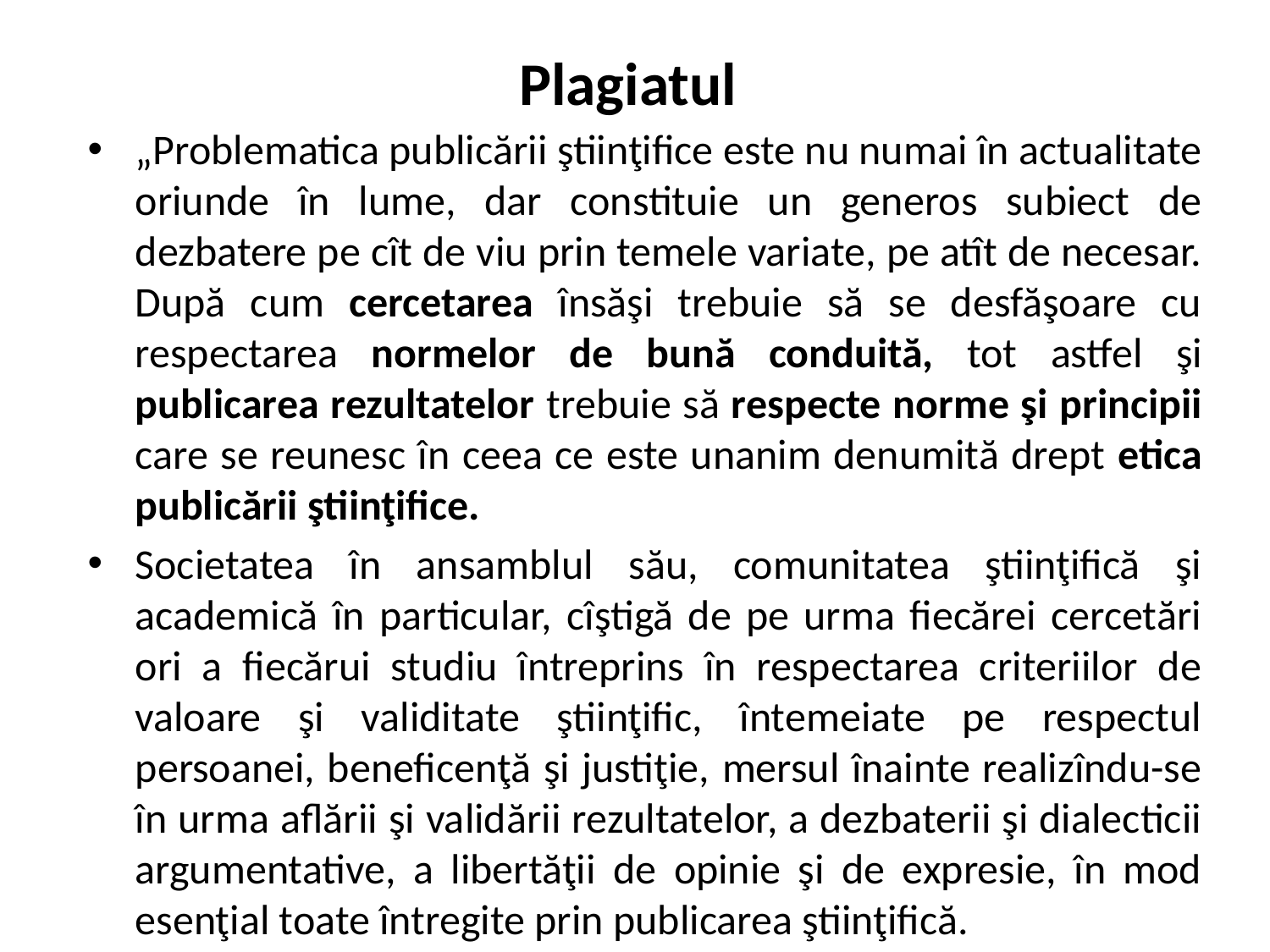

# Plagiatul
„Problematica publicării ştiinţifice este nu numai în actualitate oriunde în lume, dar constituie un generos subiect de dezbatere pe cît de viu prin temele variate, pe atît de necesar. După cum cercetarea însăşi trebuie să se desfăşoare cu respectarea normelor de bună conduită, tot astfel şi publicarea rezultatelor trebuie să respecte norme şi principii care se reunesc în ceea ce este unanim denumită drept etica publicării ştiinţifice.
Societatea în ansamblul său, comunitatea ştiinţifică şi academică în particular, cîştigă de pe urma fiecărei cercetări ori a fiecărui studiu întreprins în respectarea criteriilor de valoare şi validitate ştiinţific, întemeiate pe respectul persoanei, beneficenţă şi justiţie, mersul înainte realizîndu-se în urma aflării şi validării rezultatelor, a dezbaterii şi dialecticii argumentative, a libertăţii de opinie şi de expresie, în mod esenţial toate întregite prin publicarea ştiinţifică.